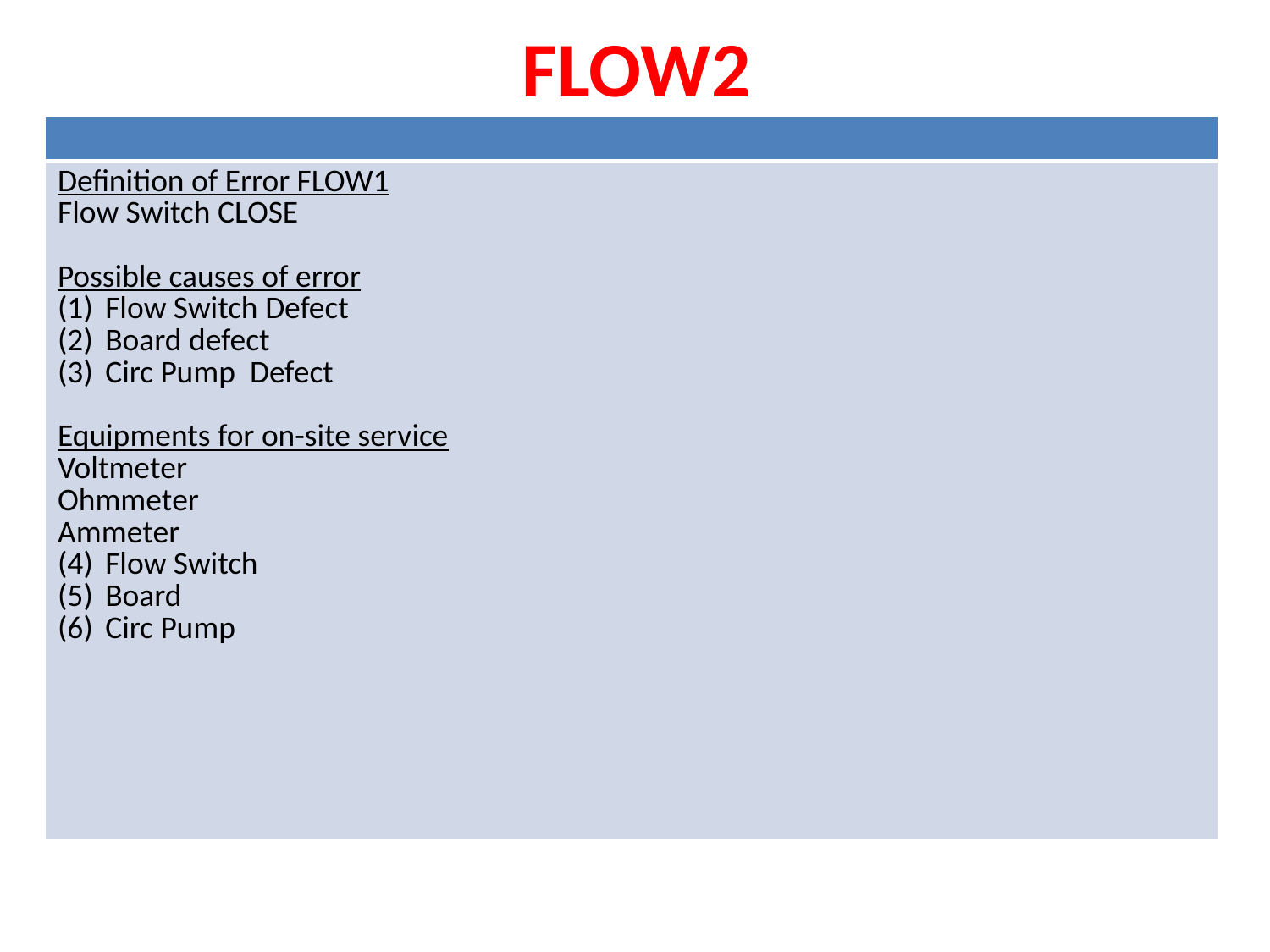

# FLOW2
|  |
| --- |
| Definition of Error FLOW1 Flow Switch CLOSE Possible causes of error Flow Switch Defect Board defect Circ Pump Defect Equipments for on-site service Voltmeter Ohmmeter Ammeter Flow Switch Board Circ Pump |